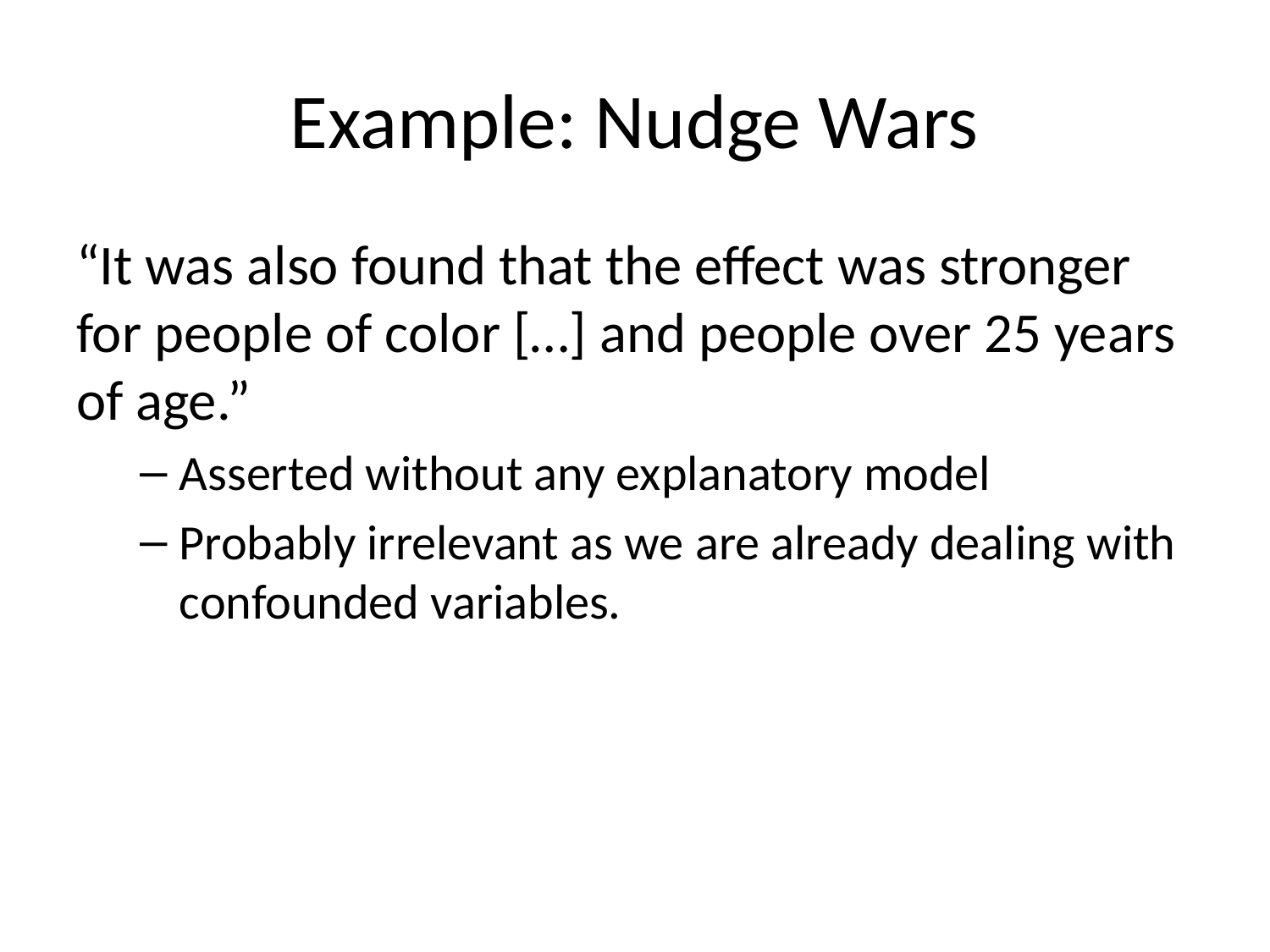

# Example: Nudge Wars
“It was also found that the effect was stronger for people of color […] and people over 25 years of age.”
Asserted without any explanatory model
Probably irrelevant as we are already dealing with confounded variables.